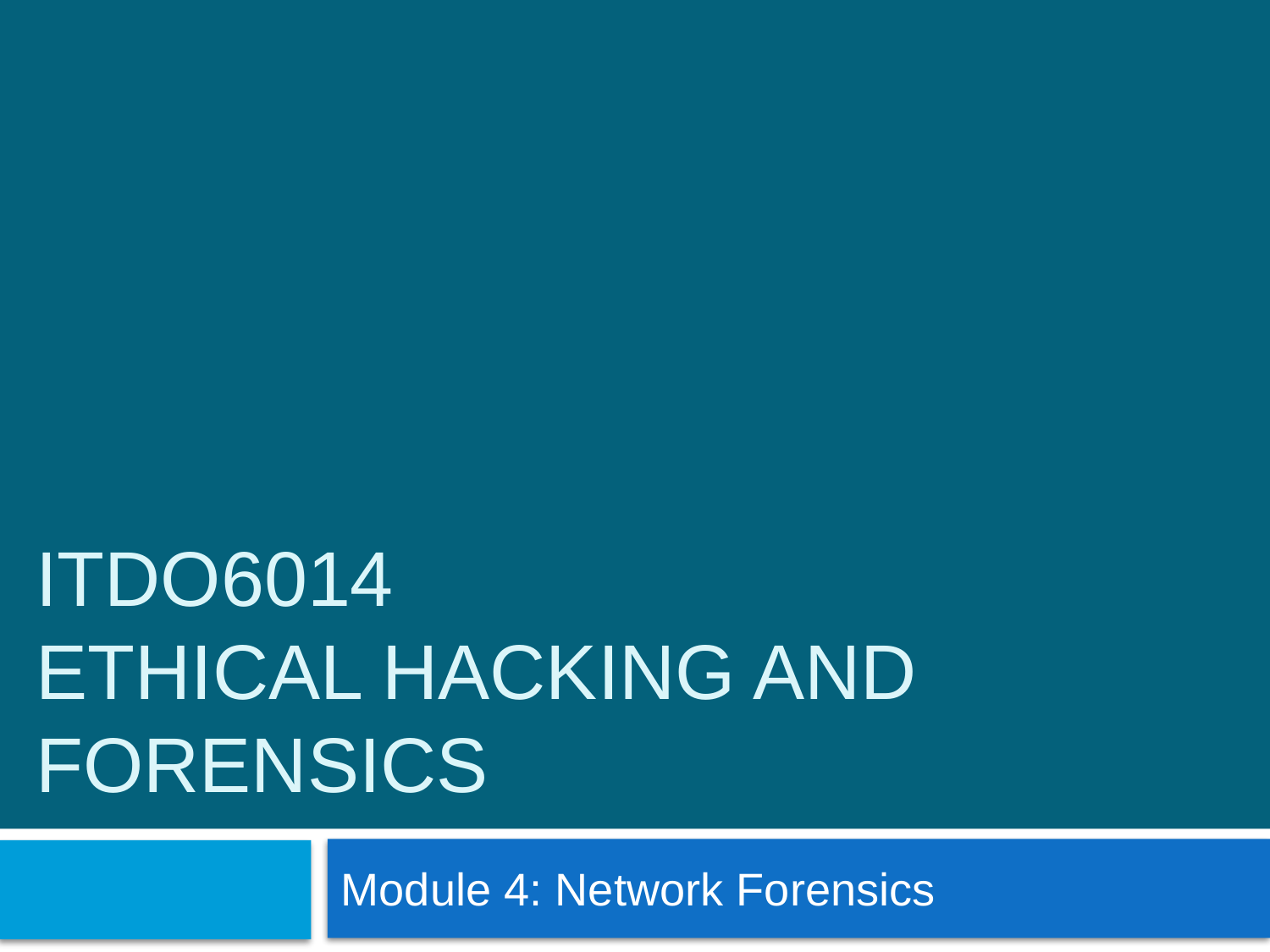

# ITDO6014 Ethical Hacking and Forensics
Module 4: Network Forensics